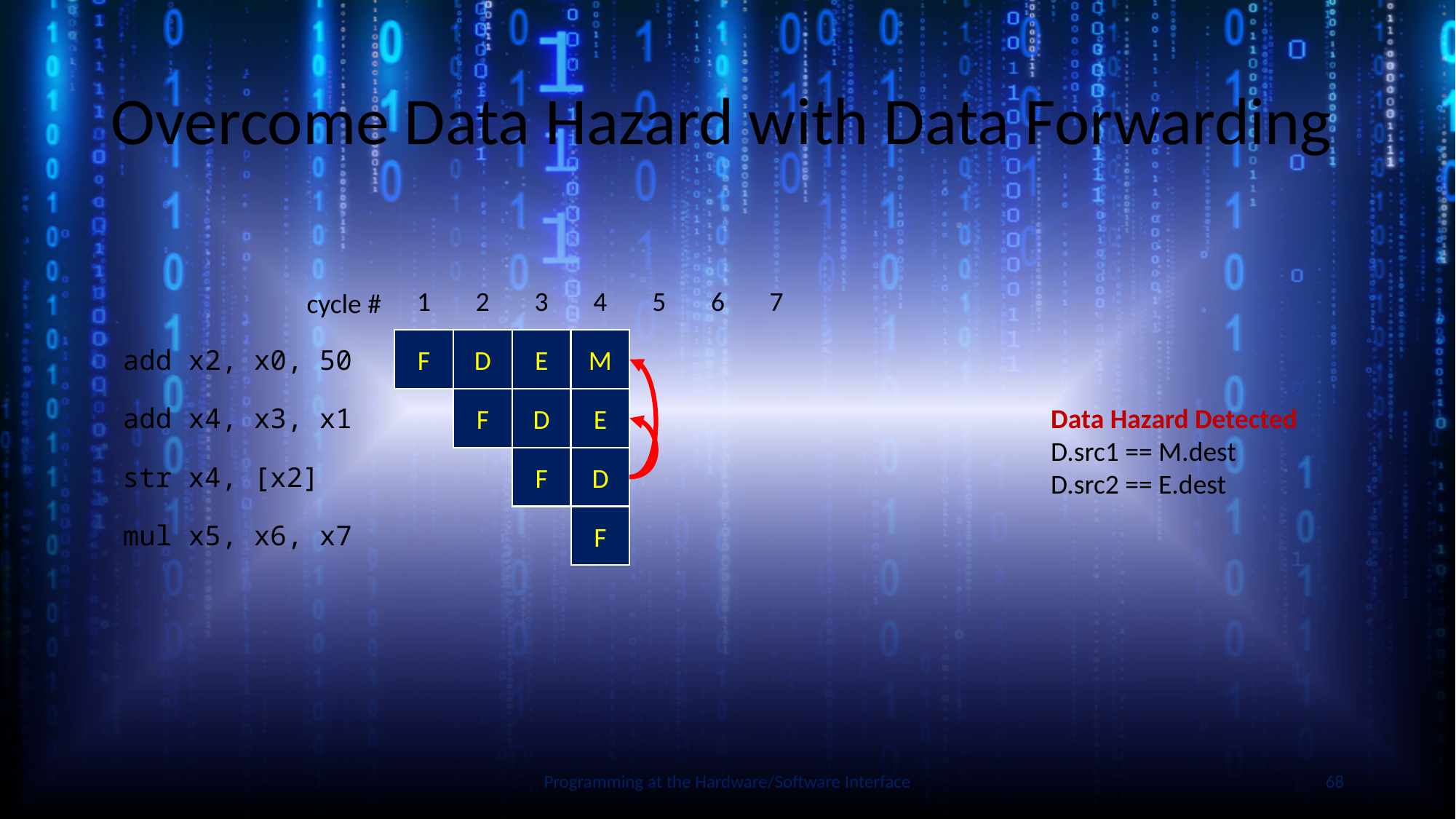

# Overcome Data Hazard with Data Forwarding
1
2
3
4
5
6
7
cycle #
F
D
E
M
add x2, x0, 50
F
D
E
add x4, x3, x1
Data Hazard Detected
D.src1 == M.dest
D.src2 == E.dest
F
D
str x4, [x2]
F
Slide by Bohn
mul x5, x6, x7
Programming at the Hardware/Software Interface
68